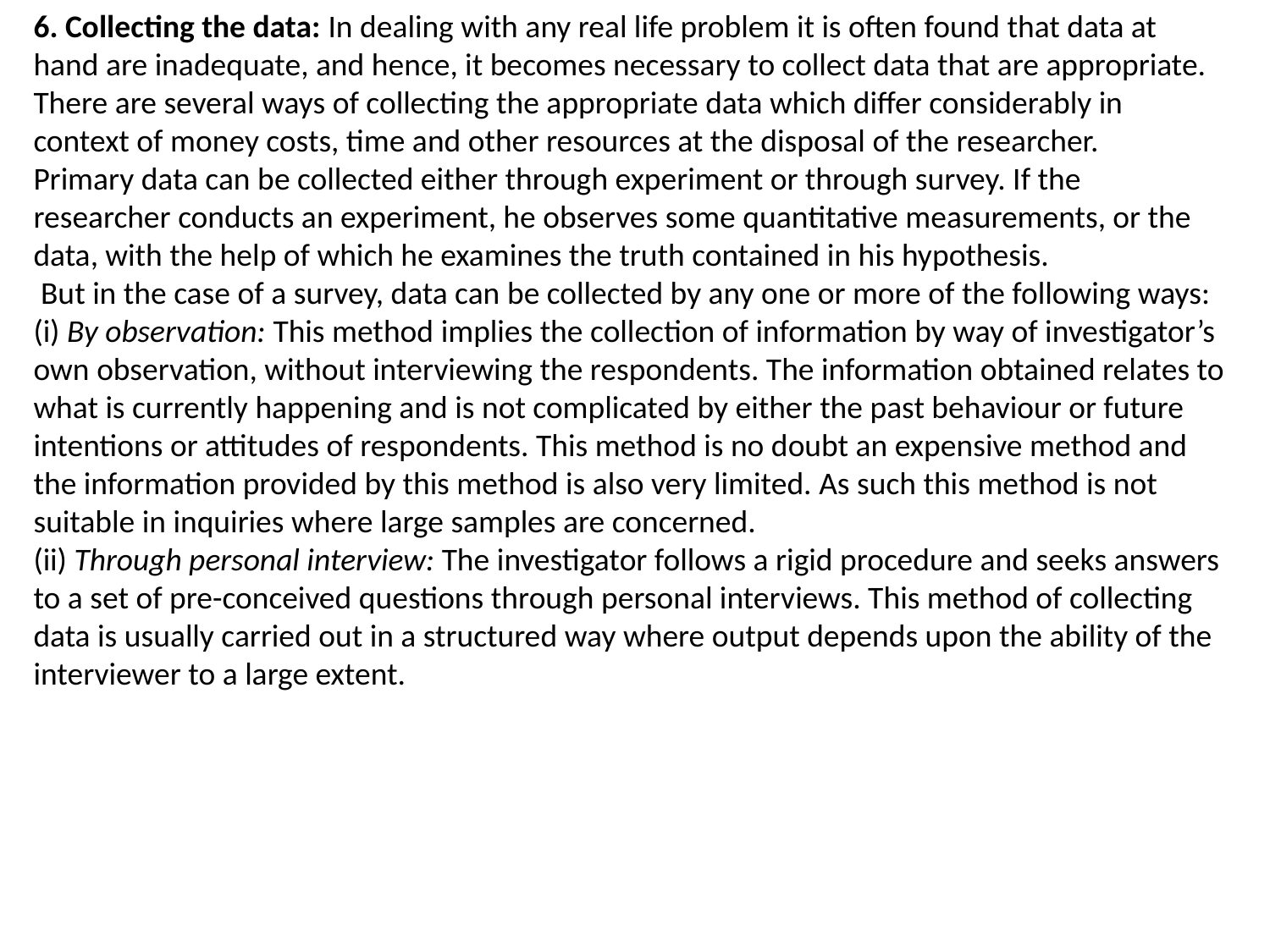

6. Collecting the data: In dealing with any real life problem it is often found that data at hand are inadequate, and hence, it becomes necessary to collect data that are appropriate. There are several ways of collecting the appropriate data which differ considerably in context of money costs, time and other resources at the disposal of the researcher.
Primary data can be collected either through experiment or through survey. If the researcher conducts an experiment, he observes some quantitative measurements, or the data, with the help of which he examines the truth contained in his hypothesis.
 But in the case of a survey, data can be collected by any one or more of the following ways:
(i) By observation: This method implies the collection of information by way of investigator’s
own observation, without interviewing the respondents. The information obtained relates to what is currently happening and is not complicated by either the past behaviour or future
intentions or attitudes of respondents. This method is no doubt an expensive method and
the information provided by this method is also very limited. As such this method is not
suitable in inquiries where large samples are concerned.
(ii) Through personal interview: The investigator follows a rigid procedure and seeks answers
to a set of pre-conceived questions through personal interviews. This method of collecting
data is usually carried out in a structured way where output depends upon the ability of the
interviewer to a large extent.